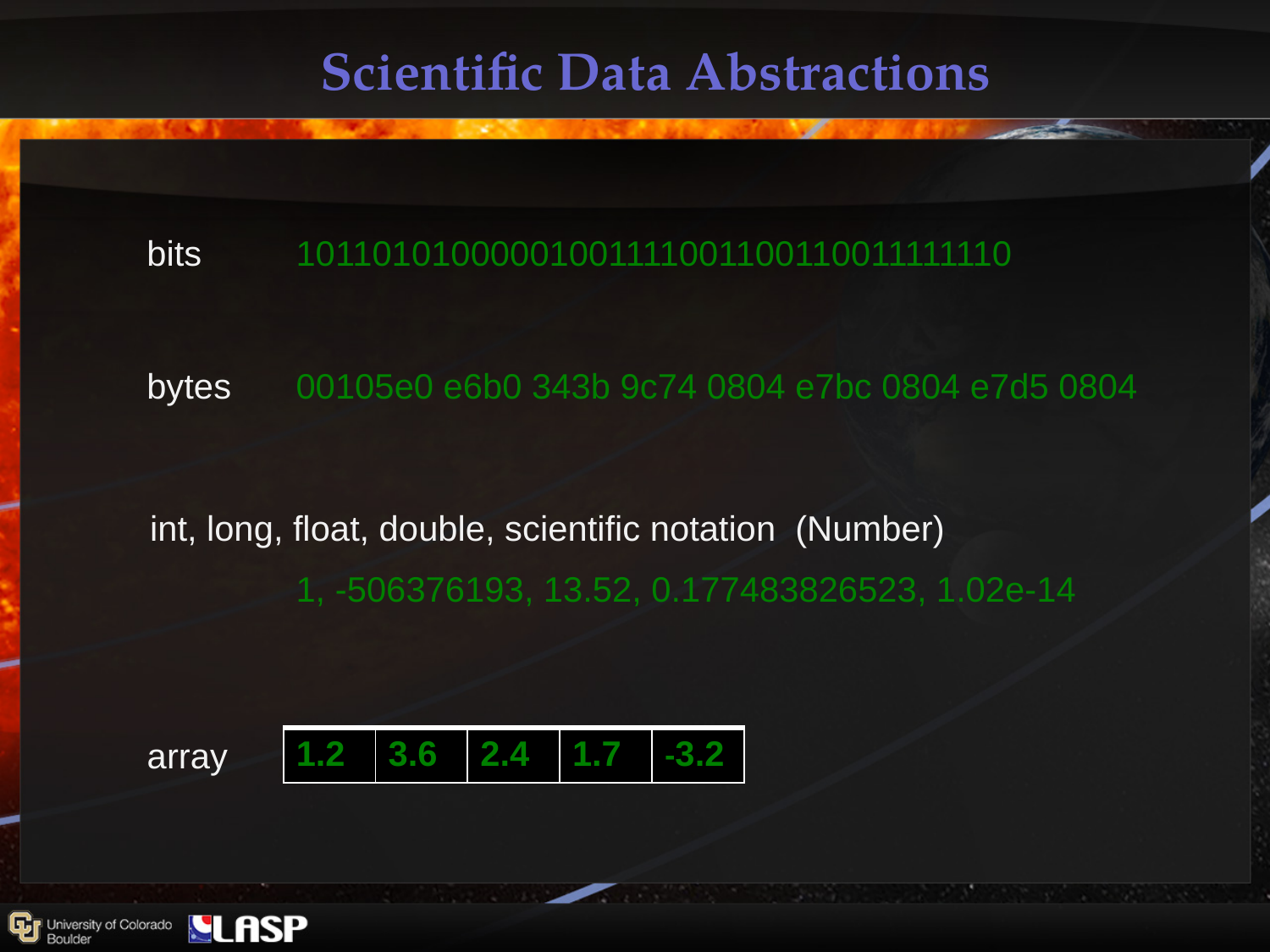

# Scientific Data Abstractions
bits
10110101000001001111001100110011111110
bytes
00105e0 e6b0 343b 9c74 0804 e7bc 0804 e7d5 0804
int, long, float, double, scientific notation  (Number)
1, -506376193, 13.52, 0.177483826523, 1.02e-14
array
| 1.2 | 3.6 | 2.4 | 1.7 | -3.2 |
| --- | --- | --- | --- | --- |